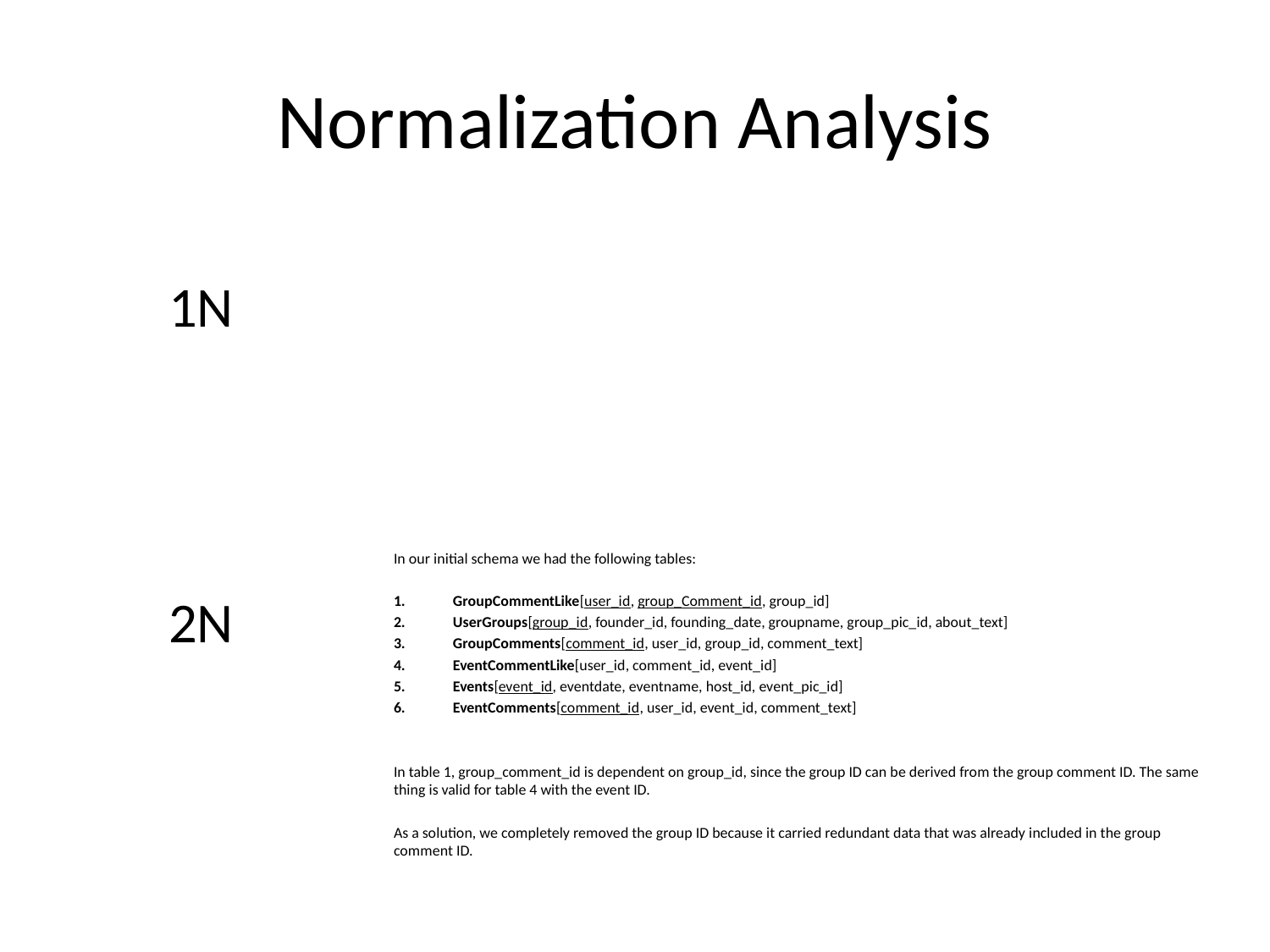

# Normalization Analysis

In our initial schema we had the following tables:

GroupCommentLike[user_id, group_Comment_id, group_id]
UserGroups[group_id, founder_id, founding_date, groupname, group_pic_id, about_text]
GroupComments[comment_id, user_id, group_id, comment_text]
EventCommentLike[user_id, comment_id, event_id]
Events[event_id, eventdate, eventname, host_id, event_pic_id]
EventComments[comment_id, user_id, event_id, comment_text]

In table 1, group_comment_id is dependent on group_id, since the group ID can be derived from the group comment ID. The same thing is valid for table 4 with the event ID.

As a solution, we completely removed the group ID because it carried redundant data that was already included in the group comment ID.
1N

2N